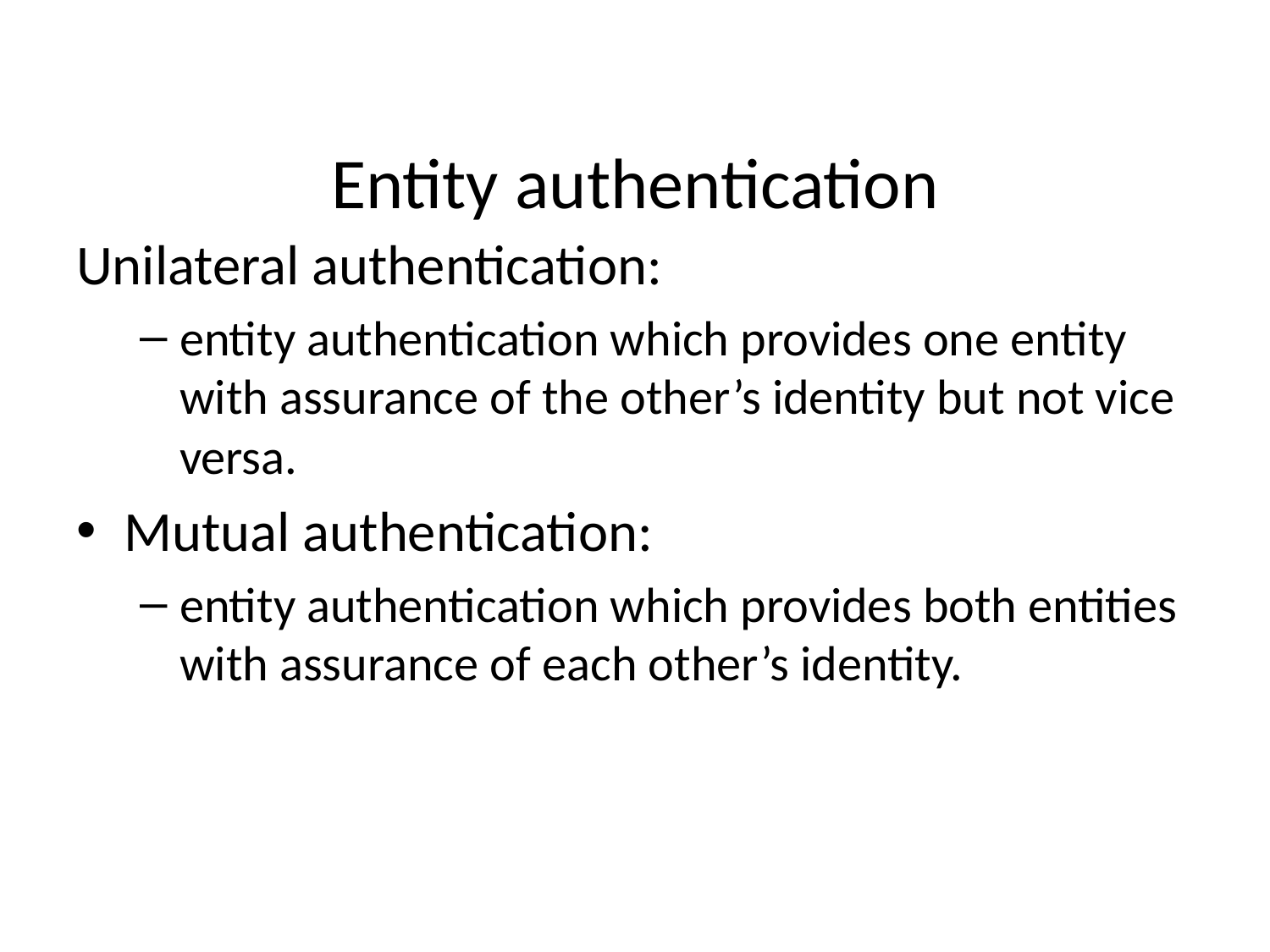

# Entity authentication
Unilateral authentication:
entity authentication which provides one entity with assurance of the other’s identity but not vice versa.
Mutual authentication:
entity authentication which provides both entities with assurance of each other’s identity.